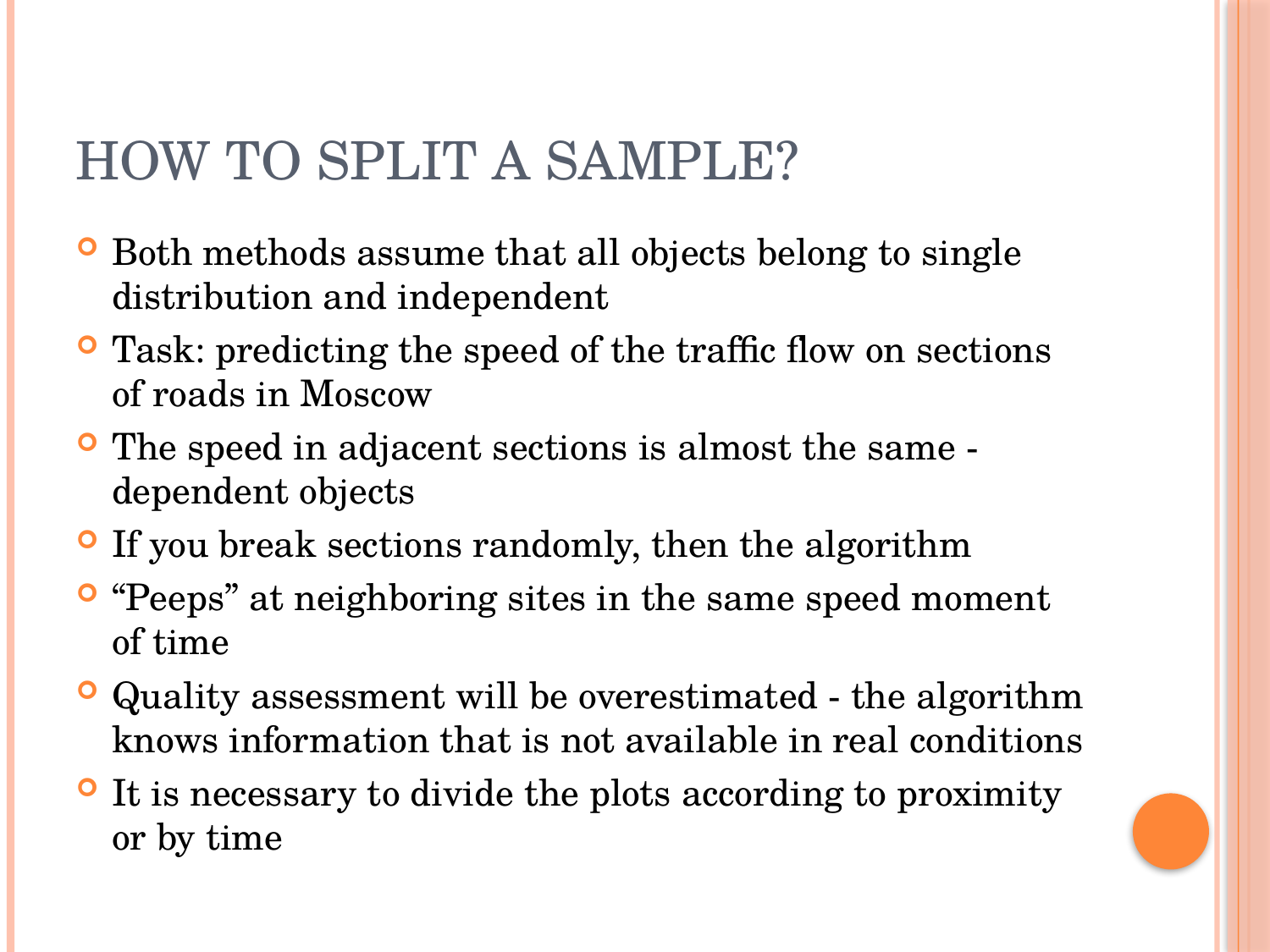

# How to split a sample?
Both methods assume that all objects belong to single distribution and independent
Task: predicting the speed of the traffic flow on sections of roads in Moscow
The speed in adjacent sections is almost the same - dependent objects
If you break sections randomly, then the algorithm
“Peeps” at neighboring sites in the same speed moment of time
Quality assessment will be overestimated - the algorithm knows information that is not available in real conditions
It is necessary to divide the plots according to proximity or by time